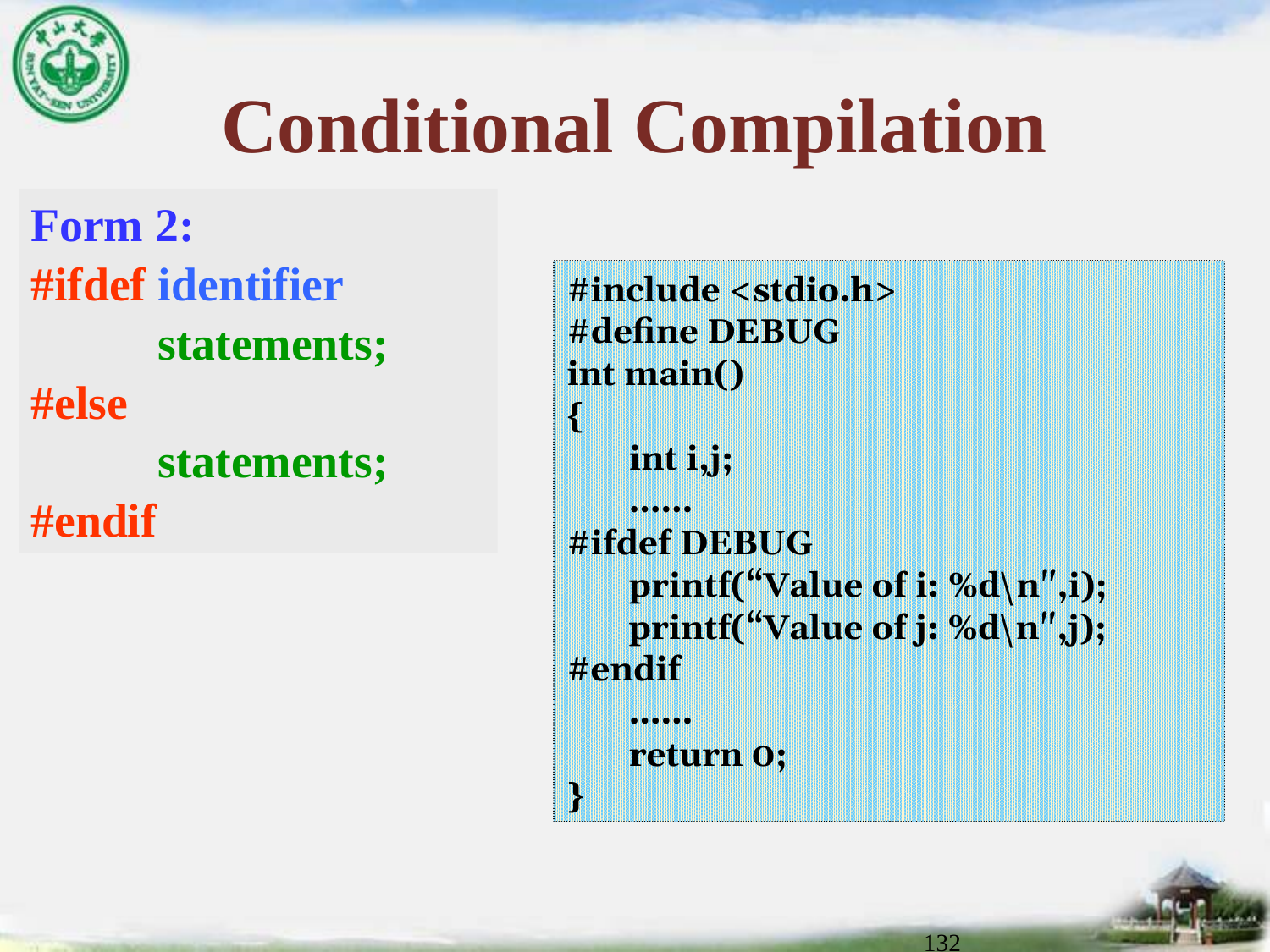

# Conditional Compilation
Form 2:
#ifdef identifier
	statements;
#else
	statements;
#endif
#include <stdio.h>
#define DEBUG
int main()
{
   	int i,j;
   	……
#ifdef DEBUG
       	printf(“Value of i: %d\n",i);
     	printf(“Value of j: %d\n",j);
#endif
   	……
	return 0;
}
132